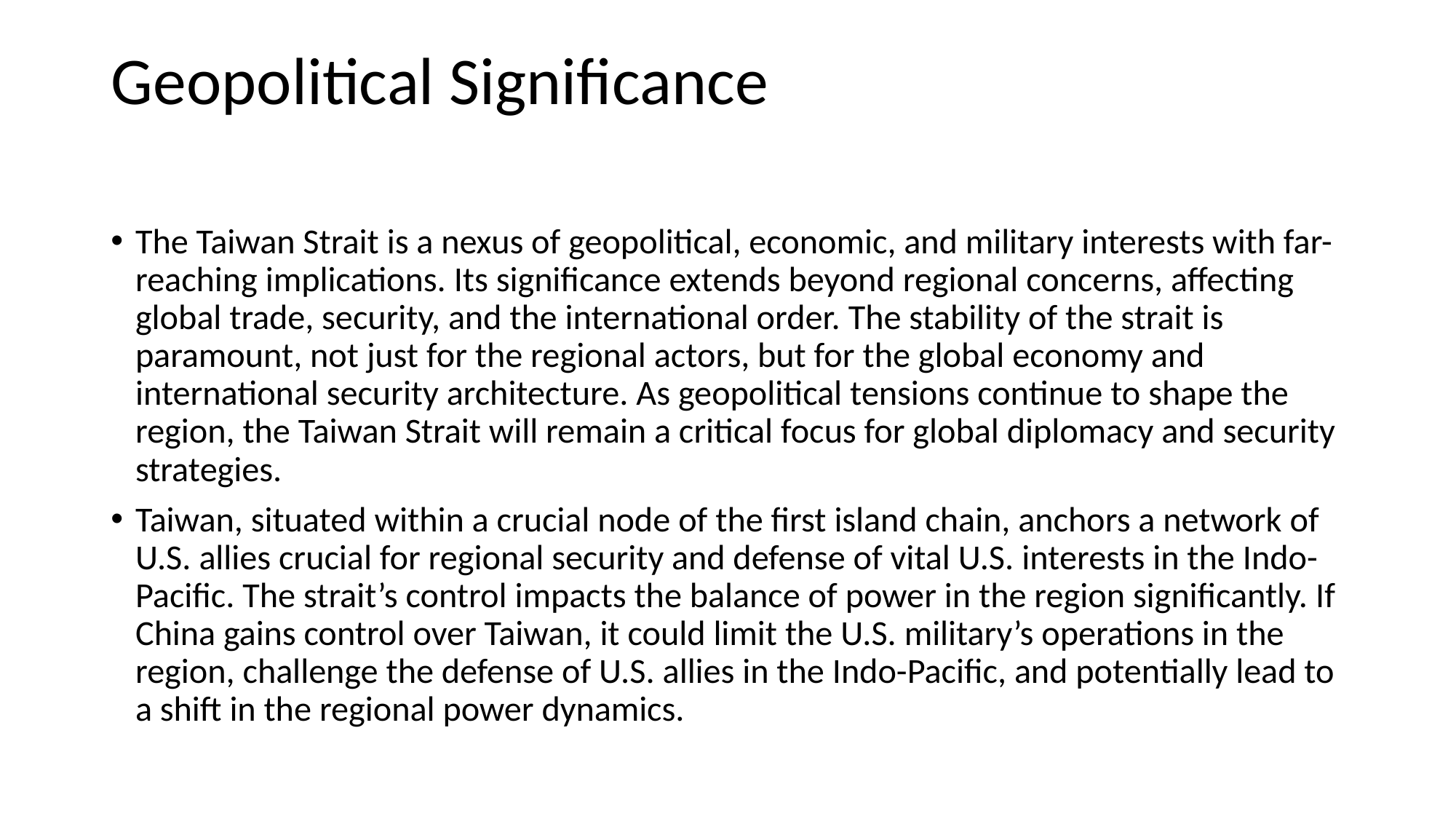

# Geopolitical Significance
The Taiwan Strait is a nexus of geopolitical, economic, and military interests with far-reaching implications. Its significance extends beyond regional concerns, affecting global trade, security, and the international order. The stability of the strait is paramount, not just for the regional actors, but for the global economy and international security architecture. As geopolitical tensions continue to shape the region, the Taiwan Strait will remain a critical focus for global diplomacy and security strategies.
Taiwan, situated within a crucial node of the first island chain, anchors a network of U.S. allies crucial for regional security and defense of vital U.S. interests in the Indo-Pacific. The strait’s control impacts the balance of power in the region significantly. If China gains control over Taiwan, it could limit the U.S. military’s operations in the region, challenge the defense of U.S. allies in the Indo-Pacific, and potentially lead to a shift in the regional power dynamics.